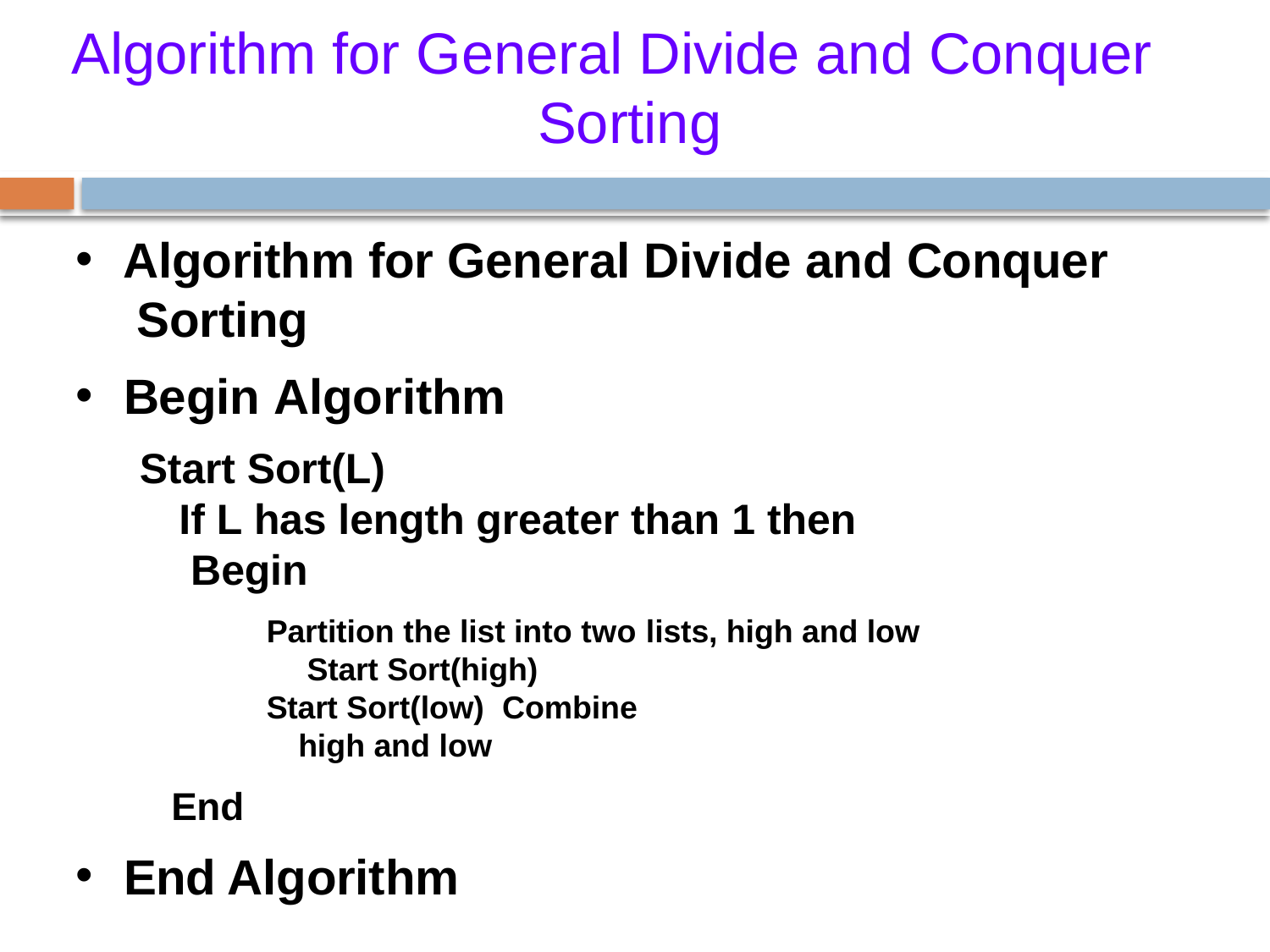

# Algorithm for General Divide and Conquer  Sorting
Algorithm for General Divide and Conquer  Sorting
Begin Algorithm
Start Sort(L)
If L has length greater than 1 then  Begin
Partition the list into two lists, high and low  Start Sort(high)
Start Sort(low)  Combine high and low
End
End Algorithm